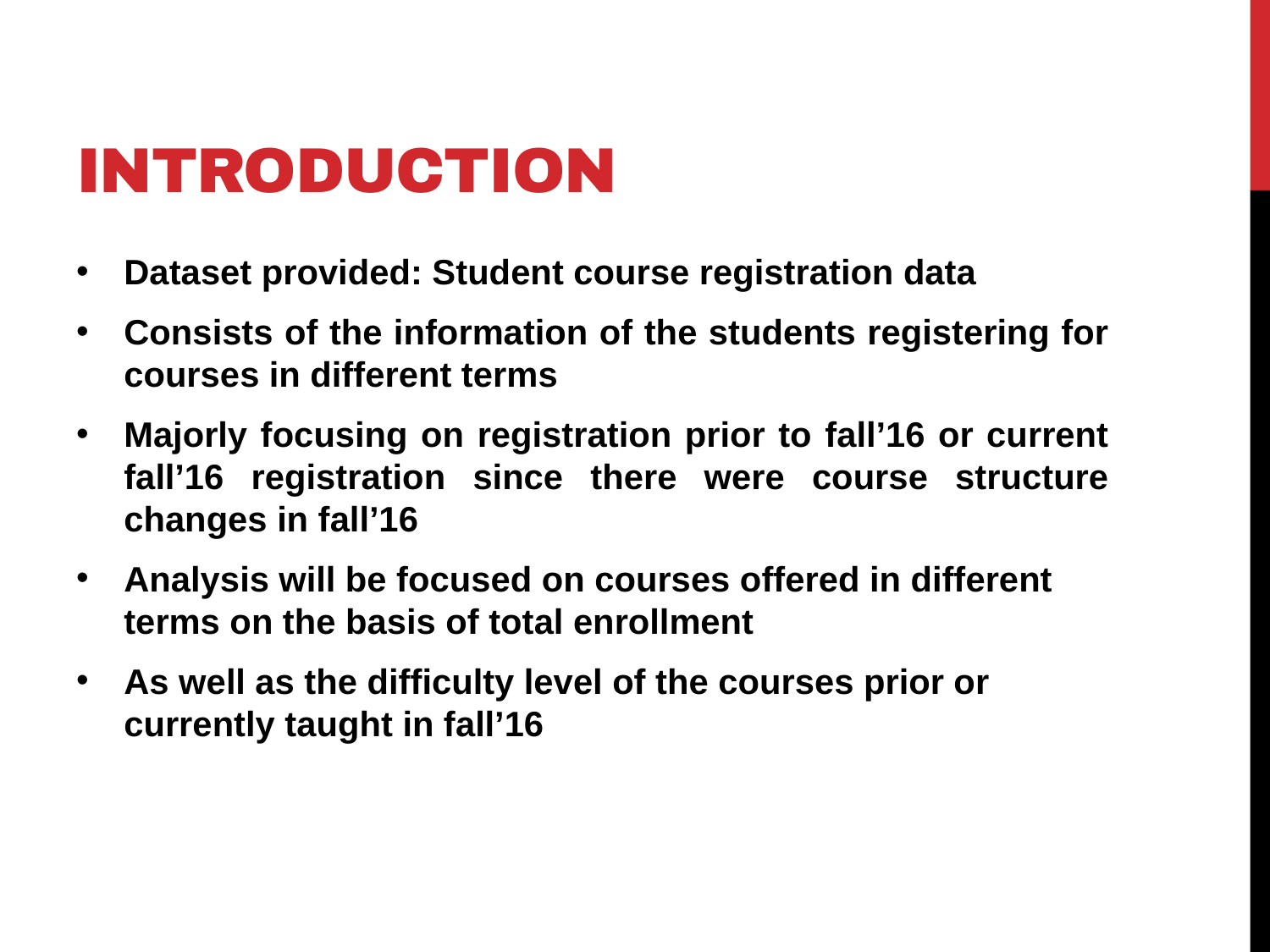

# Introduction
Dataset provided: Student course registration data
Consists of the information of the students registering for courses in different terms
Majorly focusing on registration prior to fall’16 or current fall’16 registration since there were course structure changes in fall’16
Analysis will be focused on courses offered in different terms on the basis of total enrollment
As well as the difficulty level of the courses prior or currently taught in fall’16